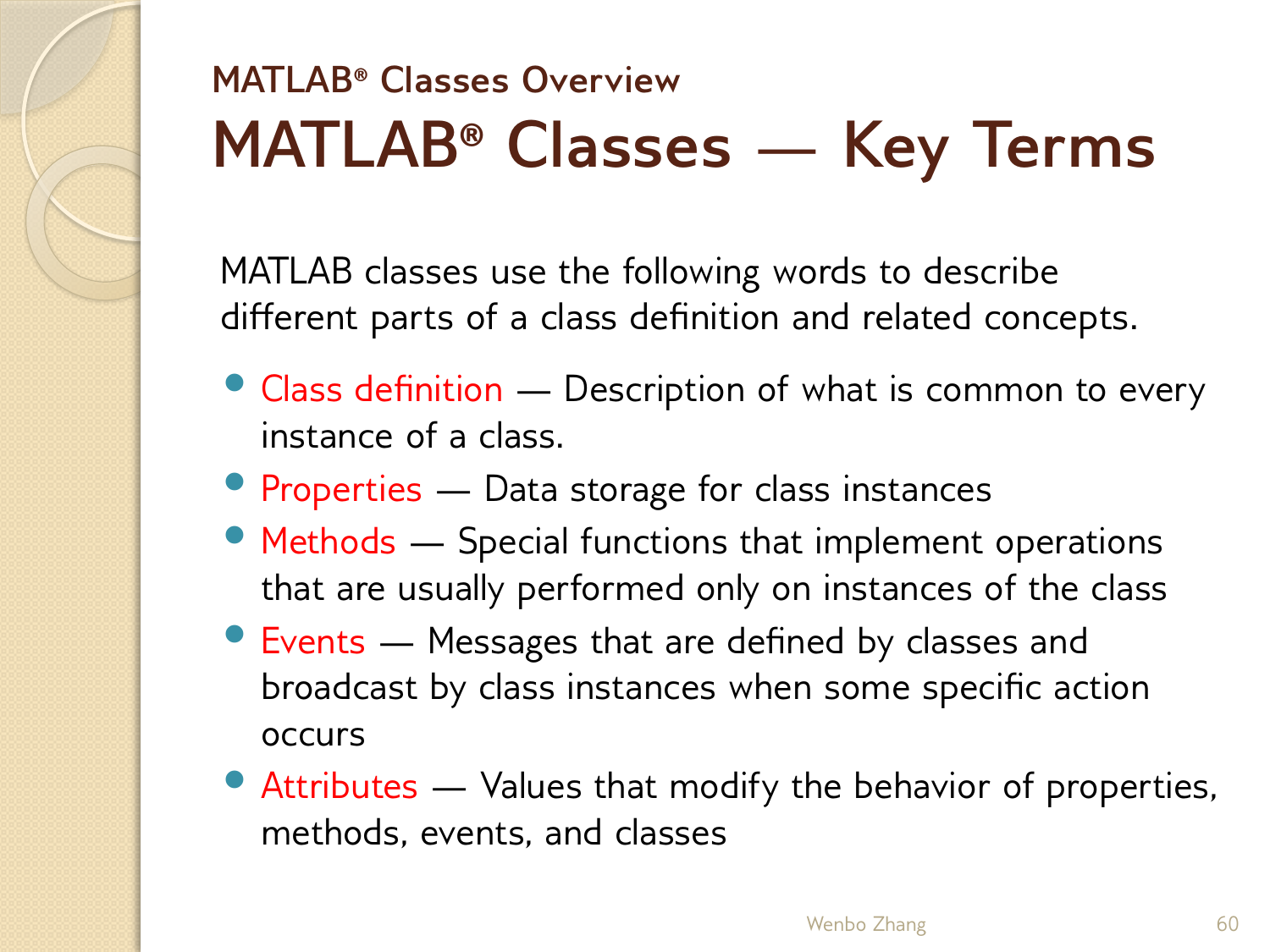

# MATLAB® Classes Overview MATLAB® Classes — Key Terms
MATLAB classes use the following words to describe different parts of a class definition and related concepts.
Class definition — Description of what is common to every instance of a class.
Properties — Data storage for class instances
Methods — Special functions that implement operations that are usually performed only on instances of the class
Events — Messages that are defined by classes and broadcast by class instances when some specific action occurs
Attributes — Values that modify the behavior of properties, methods, events, and classes
Wenbo Zhang
60